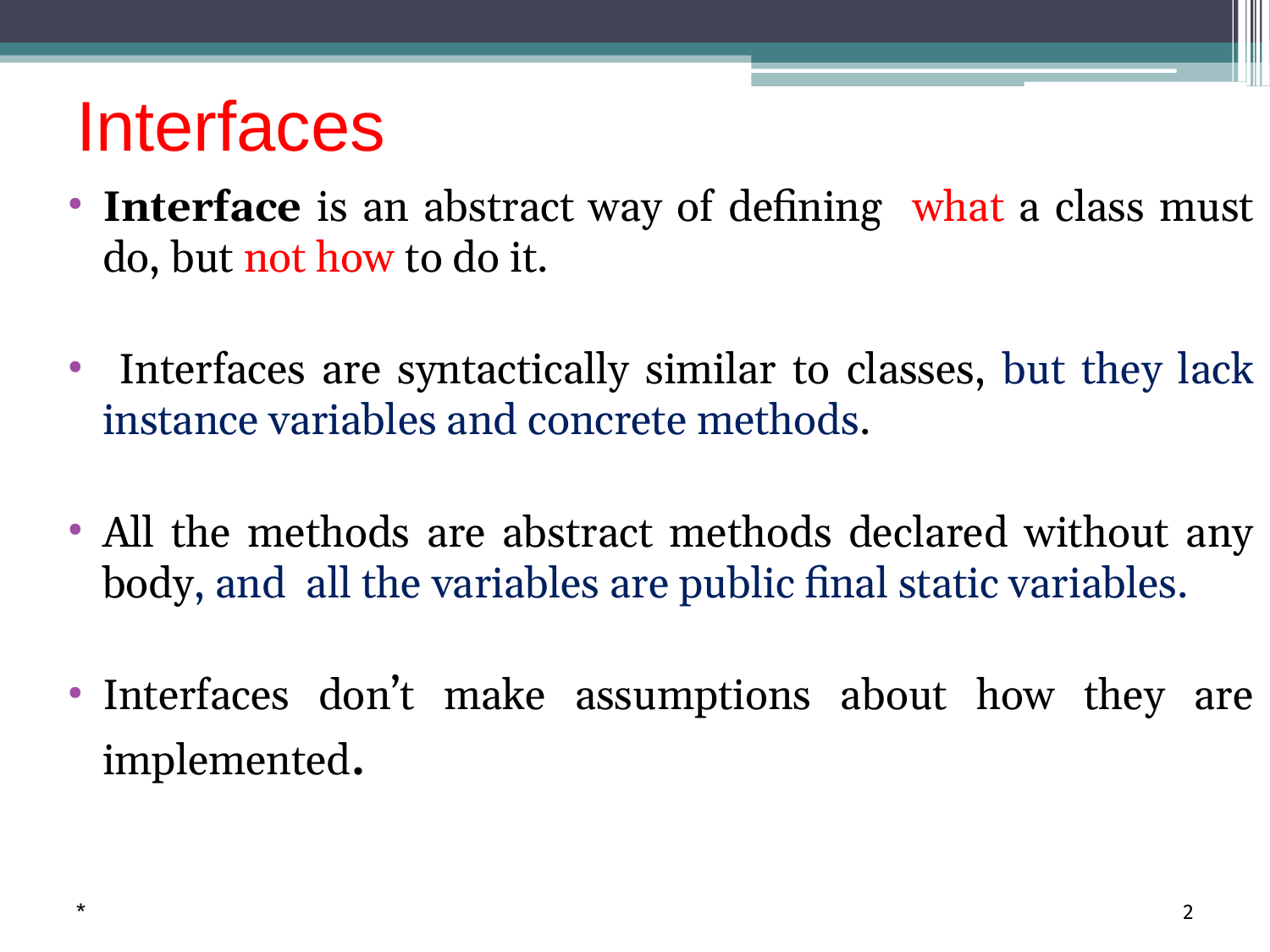

Interfaces
Interface is an abstract way of defining  what a class must do, but not how to do it.

 Interfaces are syntactically similar to classes, but they lack instance variables and concrete methods.

All the methods are abstract methods declared without any body, and  all the variables are public final static variables.

Interfaces don’t make assumptions about how they are implemented.
*
2